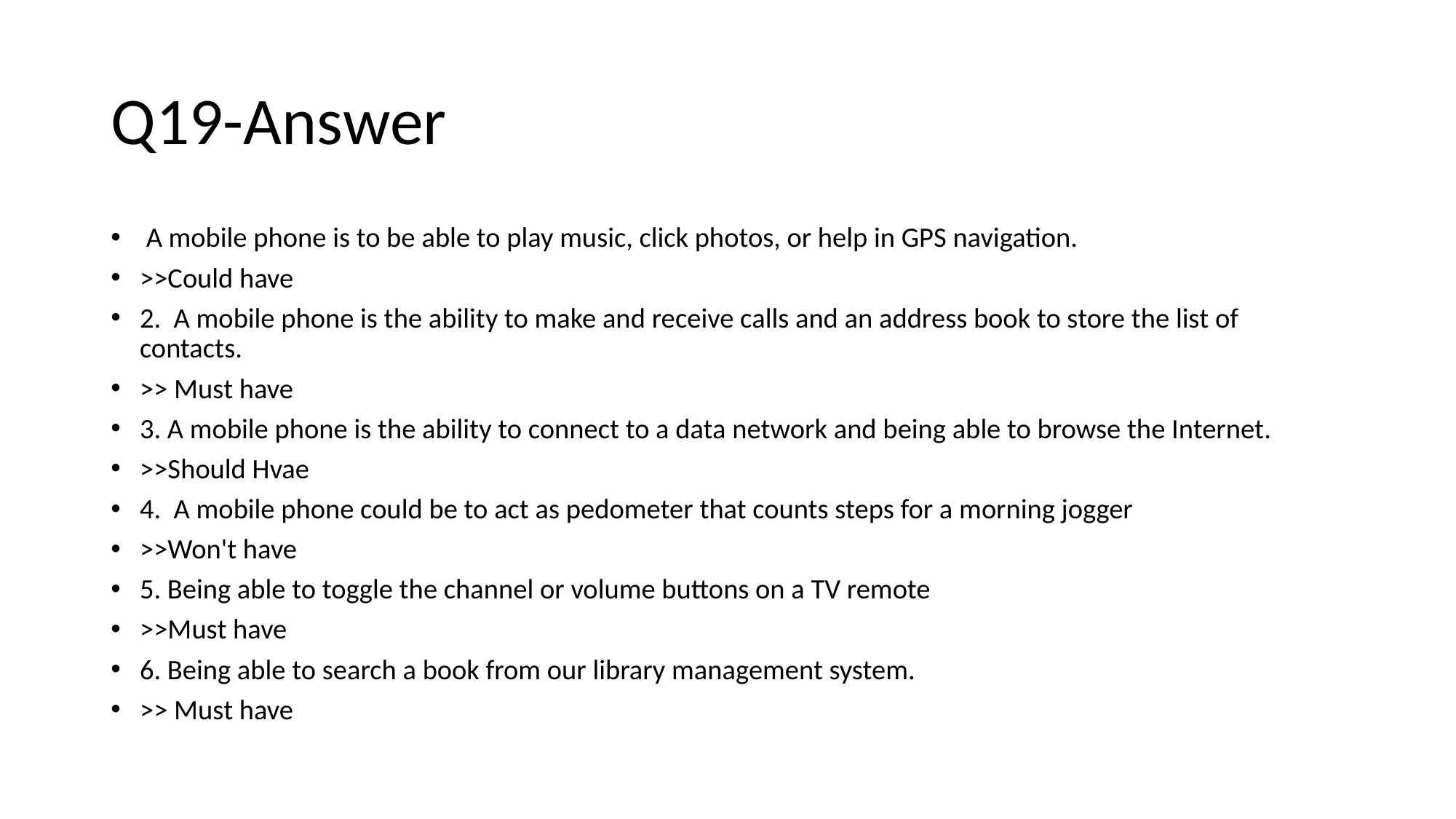

# Q19-Answer
 A mobile phone is to be able to play music, click photos, or help in GPS navigation.
>>Could have
2.  A mobile phone is the ability to make and receive calls and an address book to store the list of contacts.
>> Must have
3. A mobile phone is the ability to connect to a data network and being able to browse the Internet.
>>Should Hvae
4.  A mobile phone could be to act as pedometer that counts steps for a morning jogger
>>Won't have
5. Being able to toggle the channel or volume buttons on a TV remote
>>Must have
6. Being able to search a book from our library management system.
>> Must have